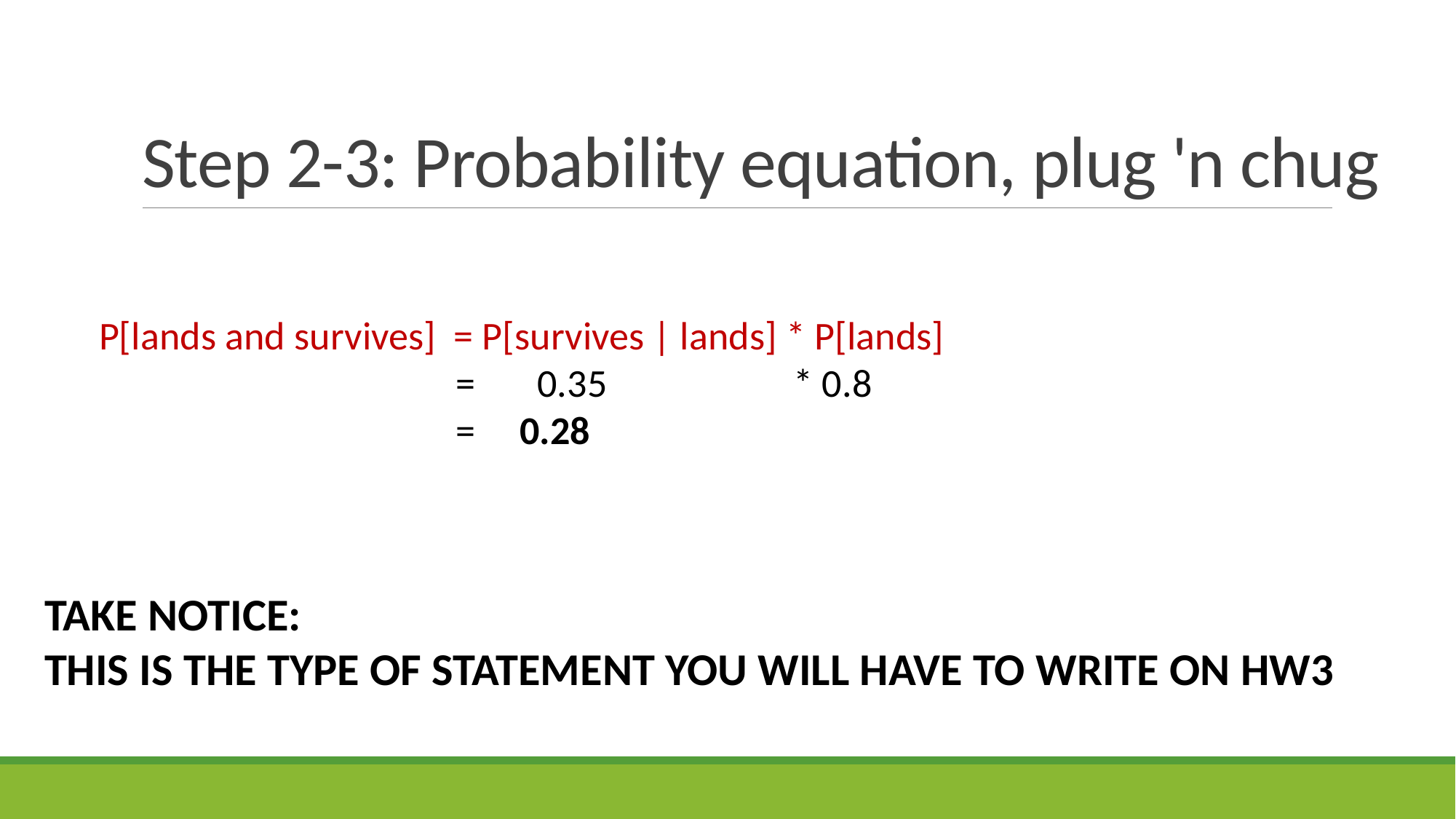

# Step 2-3: Probability equation, plug 'n chug

P[lands and survives]  = P[survives | lands] * P[lands]
                                        =       0.35                     * 0.8
                                        =     0.28

TAKE NOTICE:
THIS IS THE TYPE OF STATEMENT YOU WILL HAVE TO WRITE ON HW3